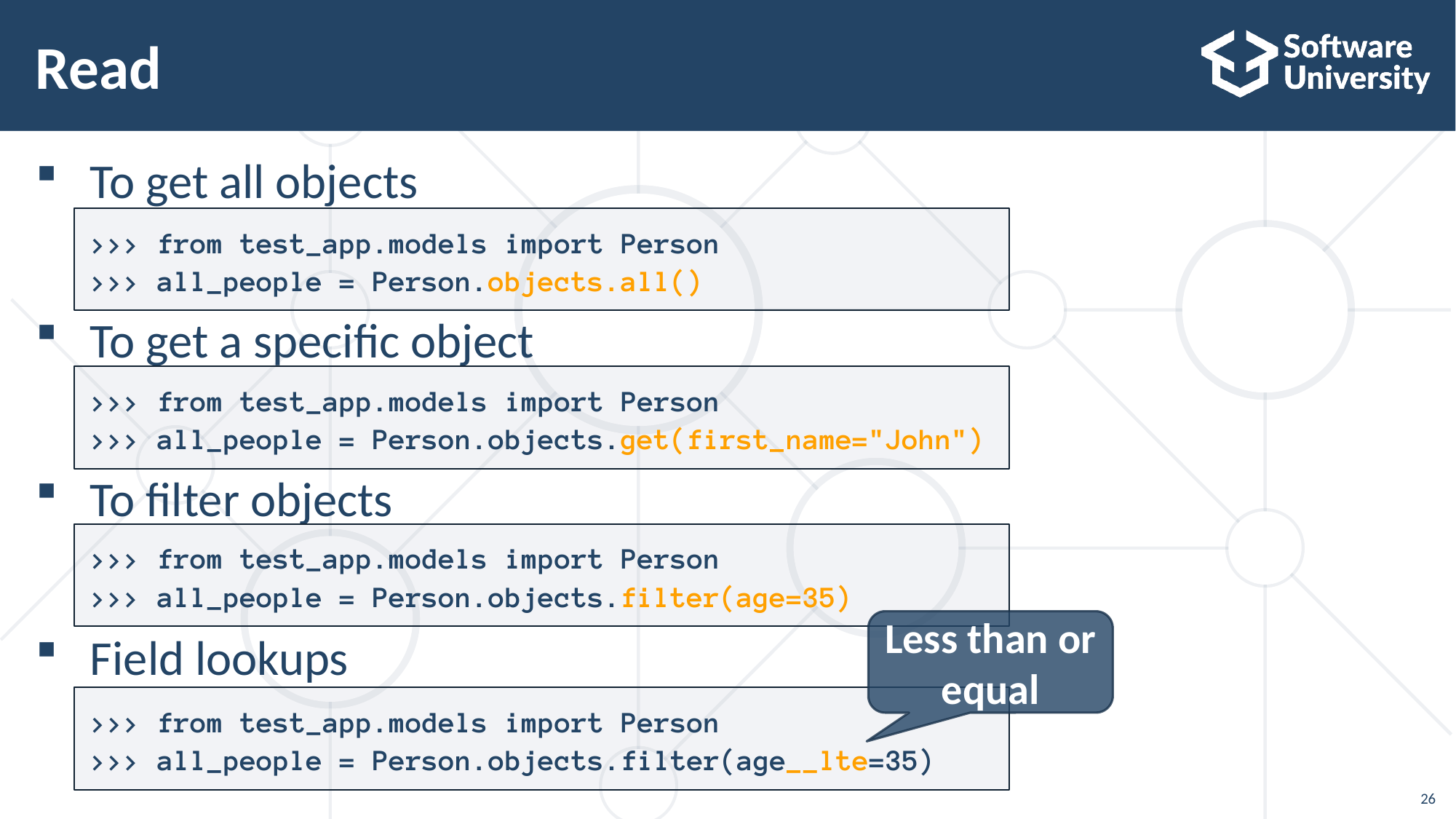

# Read
To get all objects

To get a specific object

To filter objects

Field lookups
>>> from test_app.models import Person
>>> all_people = Person.objects.all()
>>> from test_app.models import Person
>>> all_people = Person.objects.get(first_name="John")
>>> from test_app.models import Person
>>> all_people = Person.objects.filter(age=35)
Less than or equal
>>> from test_app.models import Person
>>> all_people = Person.objects.filter(age__lte=35)
26